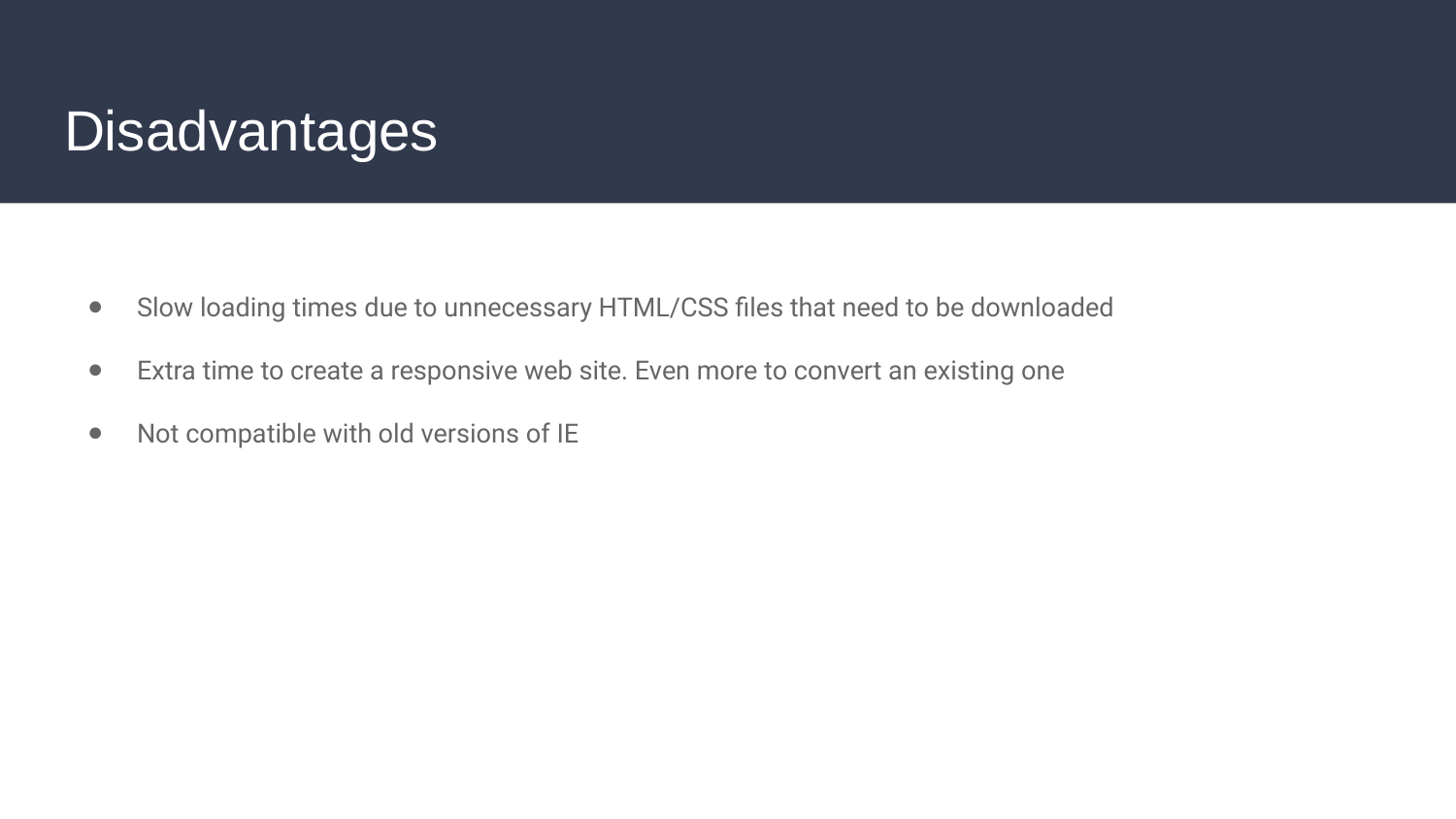

# Disadvantages
Slow loading times due to unnecessary HTML/CSS files that need to be downloaded
Extra time to create a responsive web site. Even more to convert an existing one
Not compatible with old versions of IE